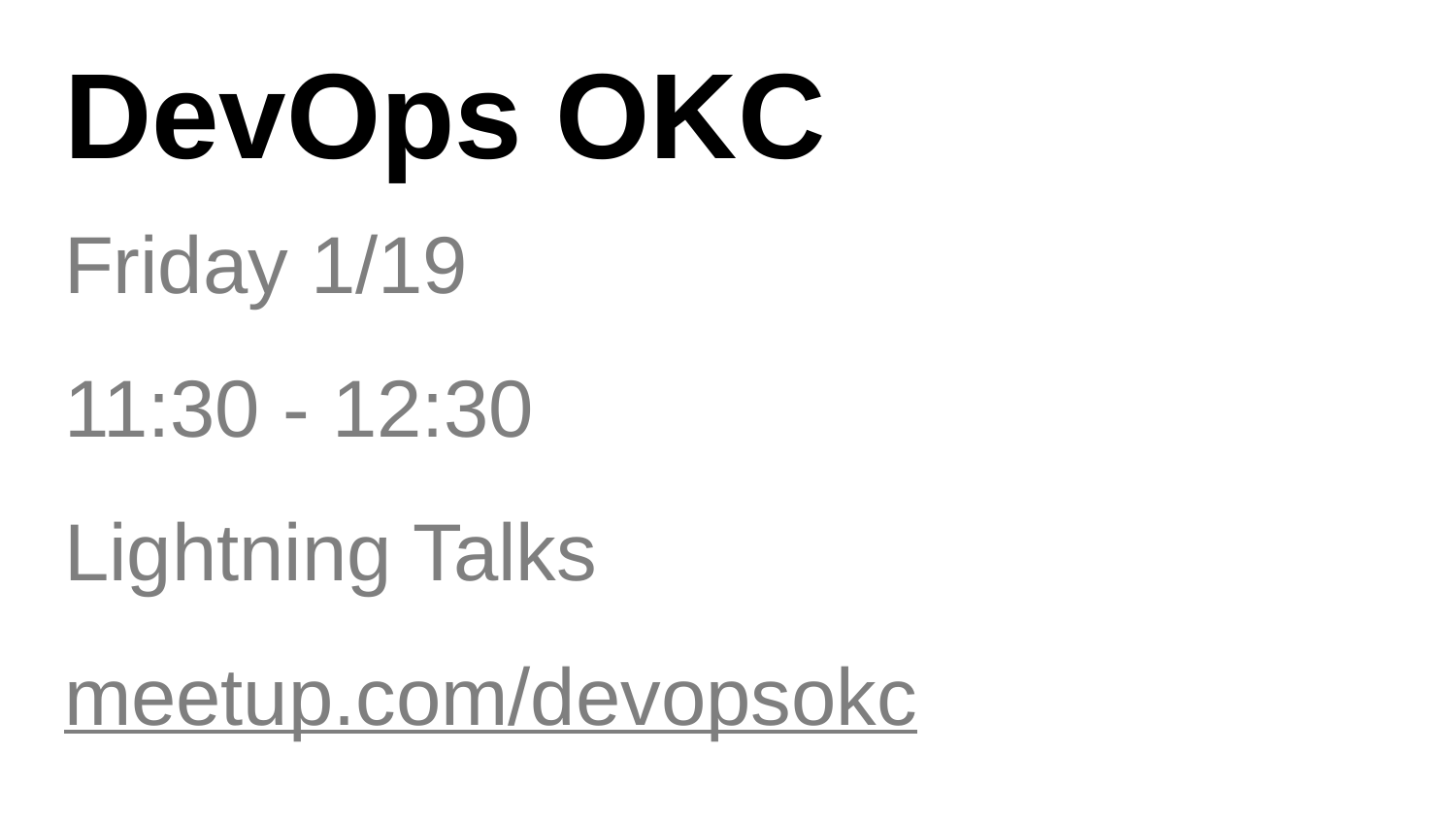

# DevOps OKC
Friday 1/19
11:30 - 12:30
Lightning Talks
meetup.com/devopsokc